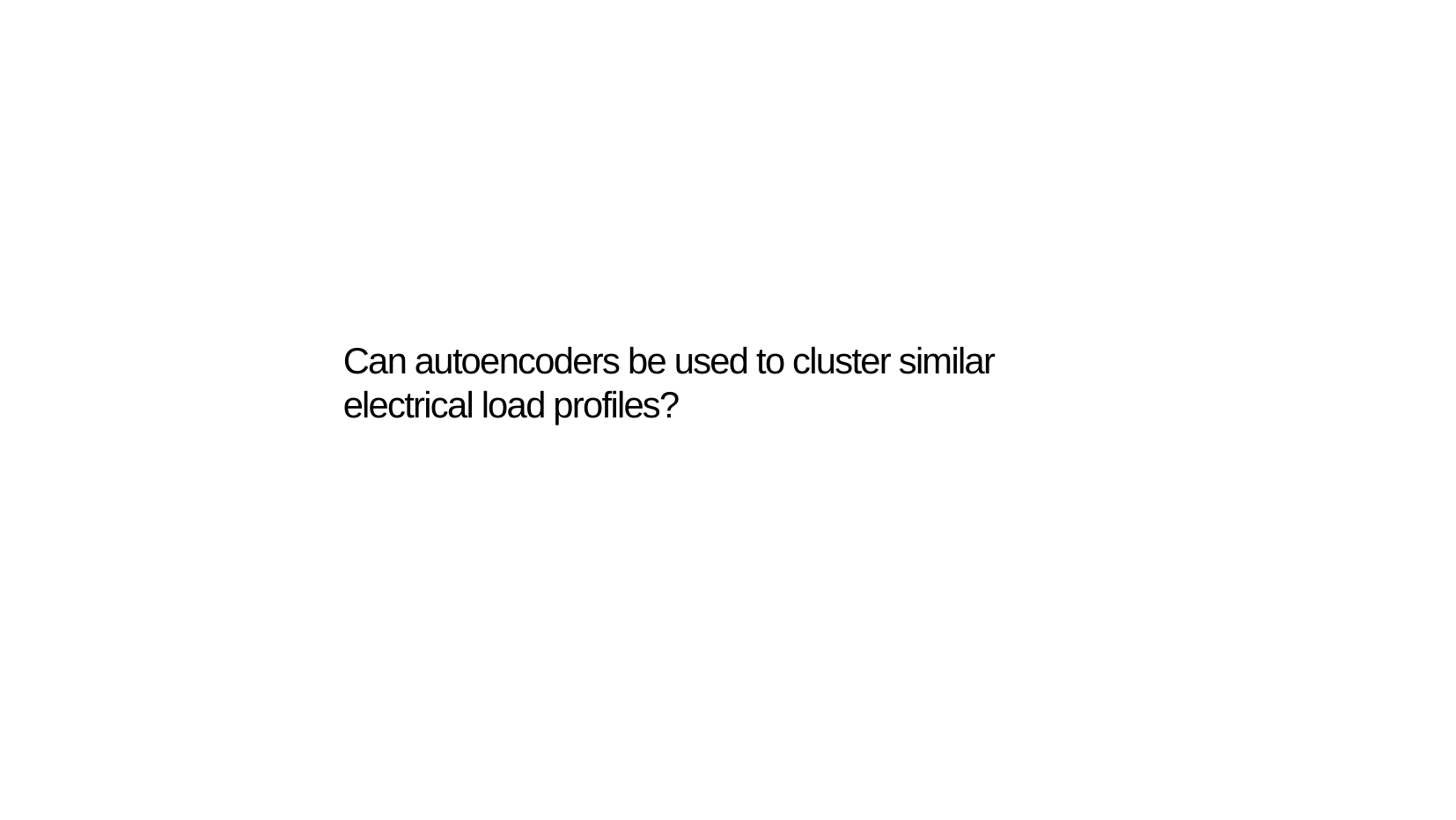

Can autoencoders be used to cluster similar electrical load profiles?